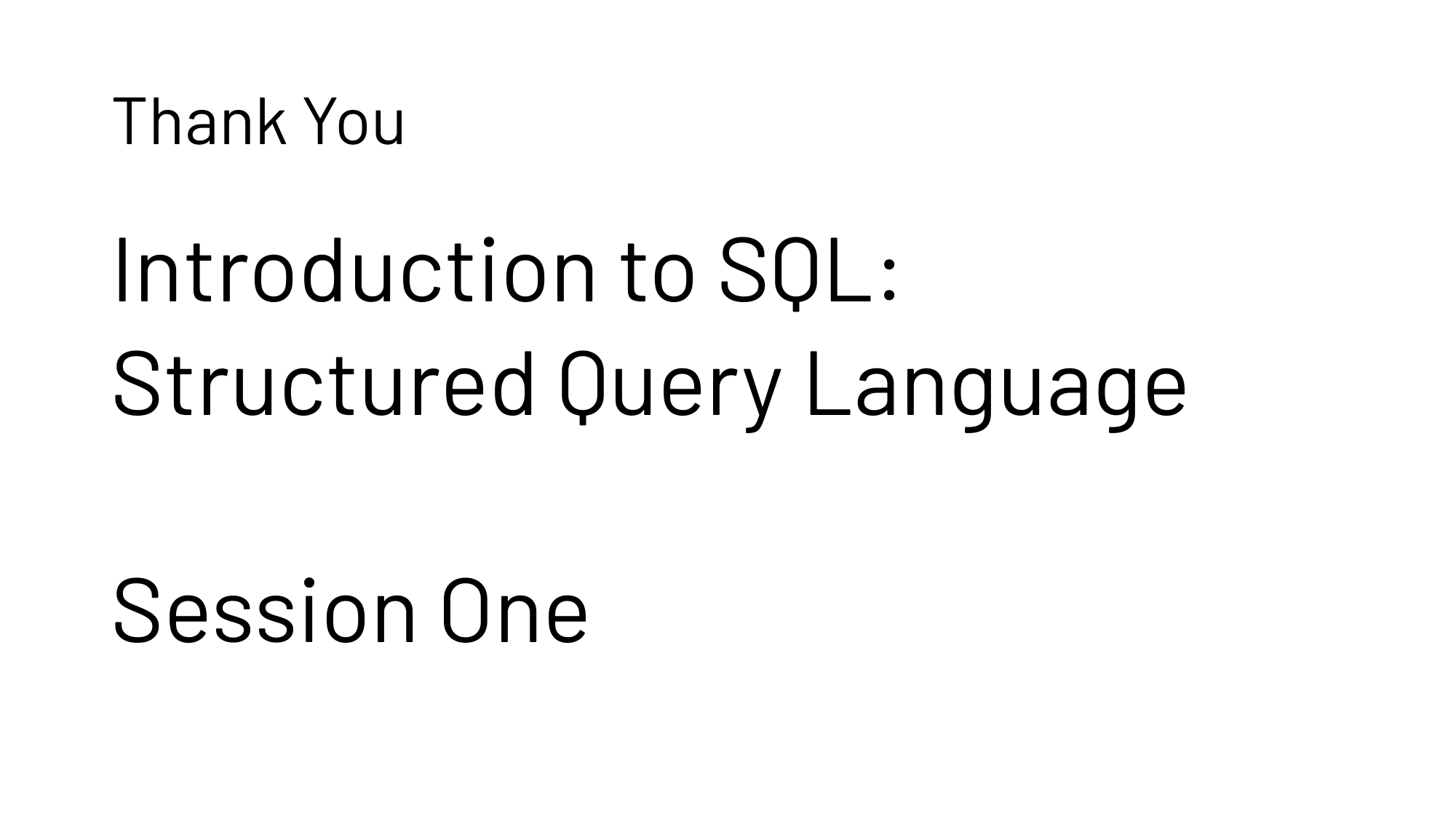

# Thank You
Introduction to SQL:
Structured Query Language

Session One